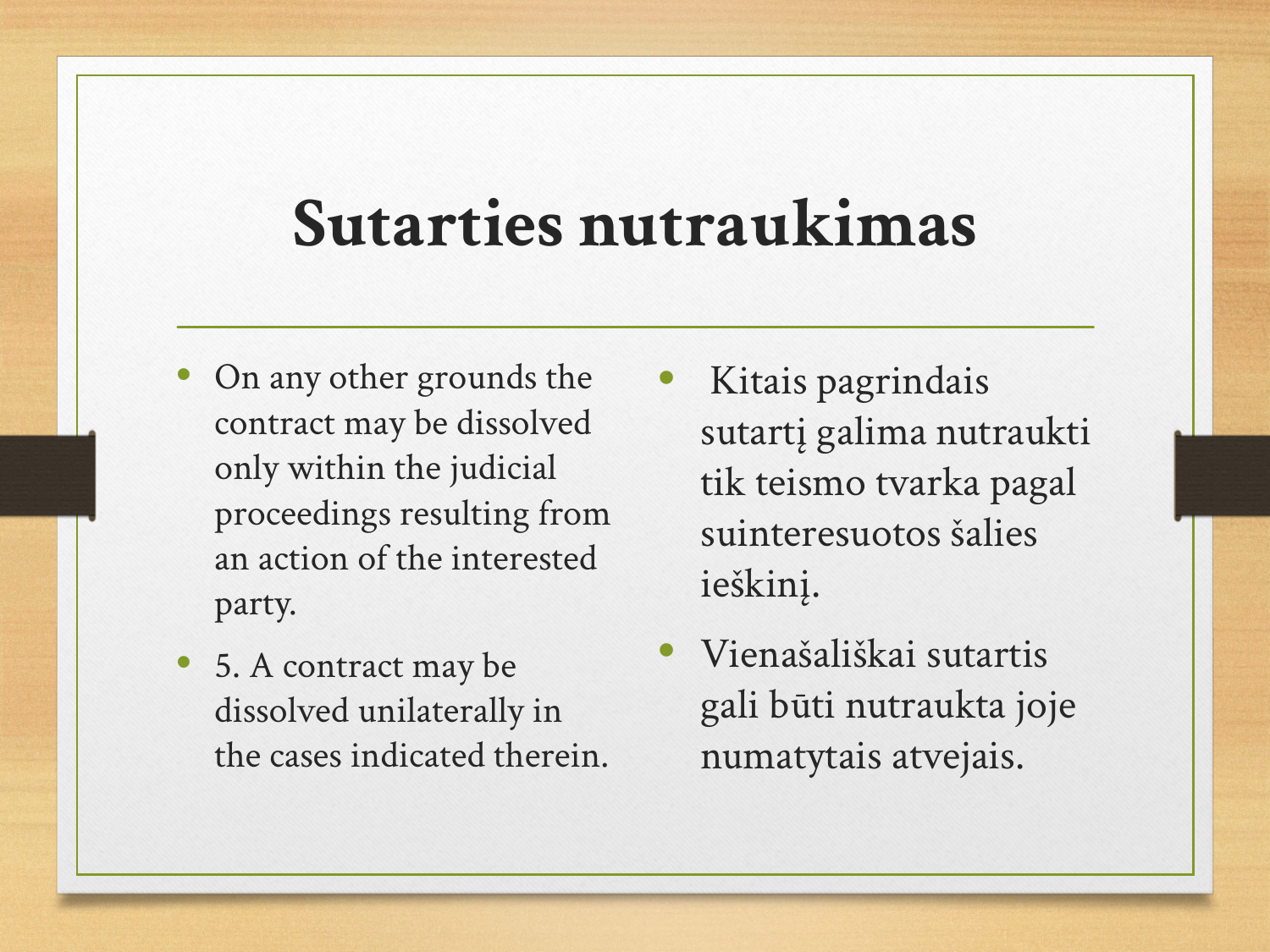

# Sutarties nutraukimas
On any other grounds the contract may be dissolved only within the judicial proceedings resulting from an action of the interested party.
5. A contract may be dissolved unilaterally in the cases indicated therein.

 Kitais pagrindais sutartį galima nutraukti tik teismo tvarka pagal suinteresuotos šalies ieškinį.
Vienašališkai sutartis gali būti nutraukta joje numatytais atvejais.